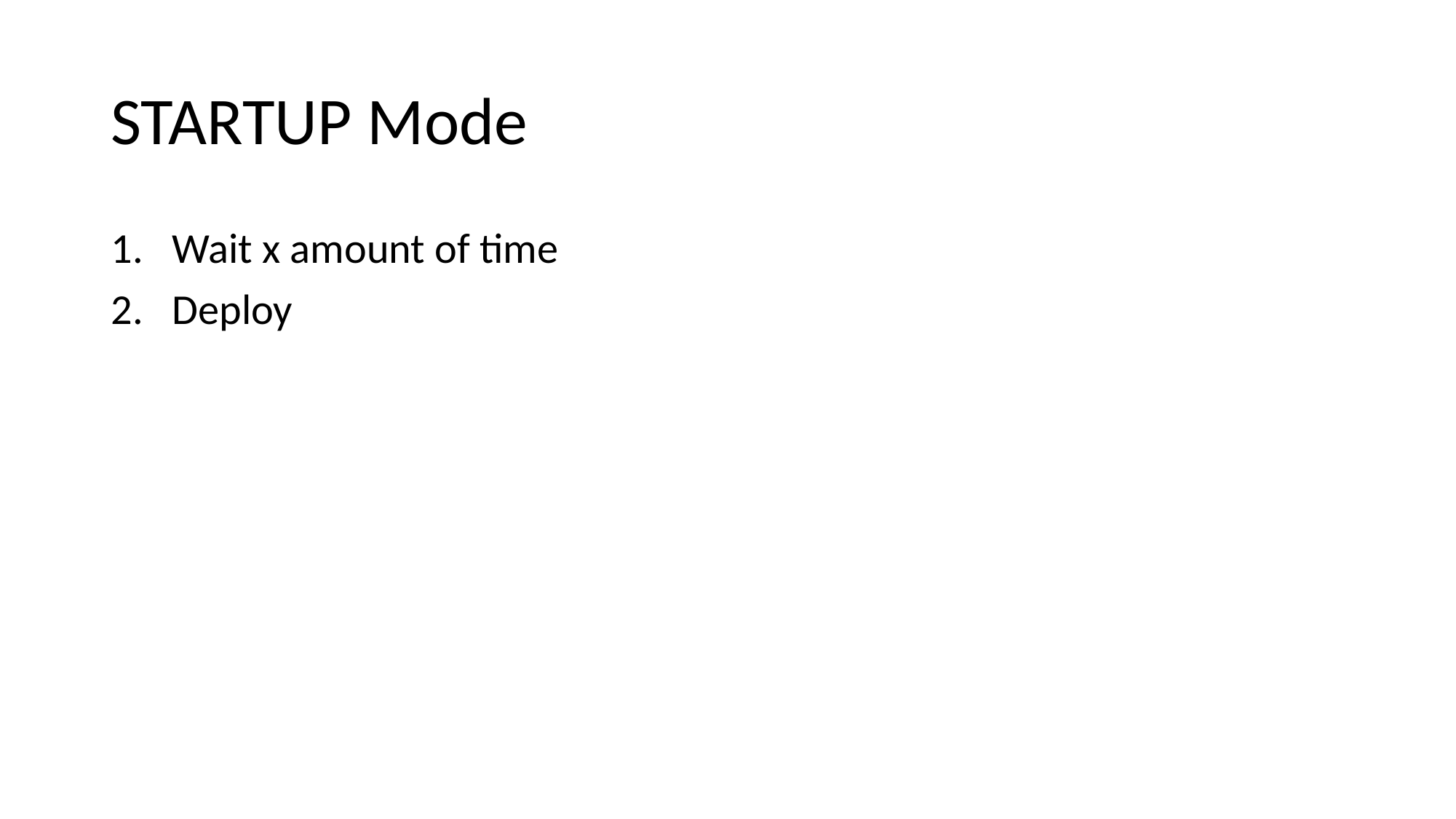

# STARTUP Mode
Wait x amount of time
Deploy